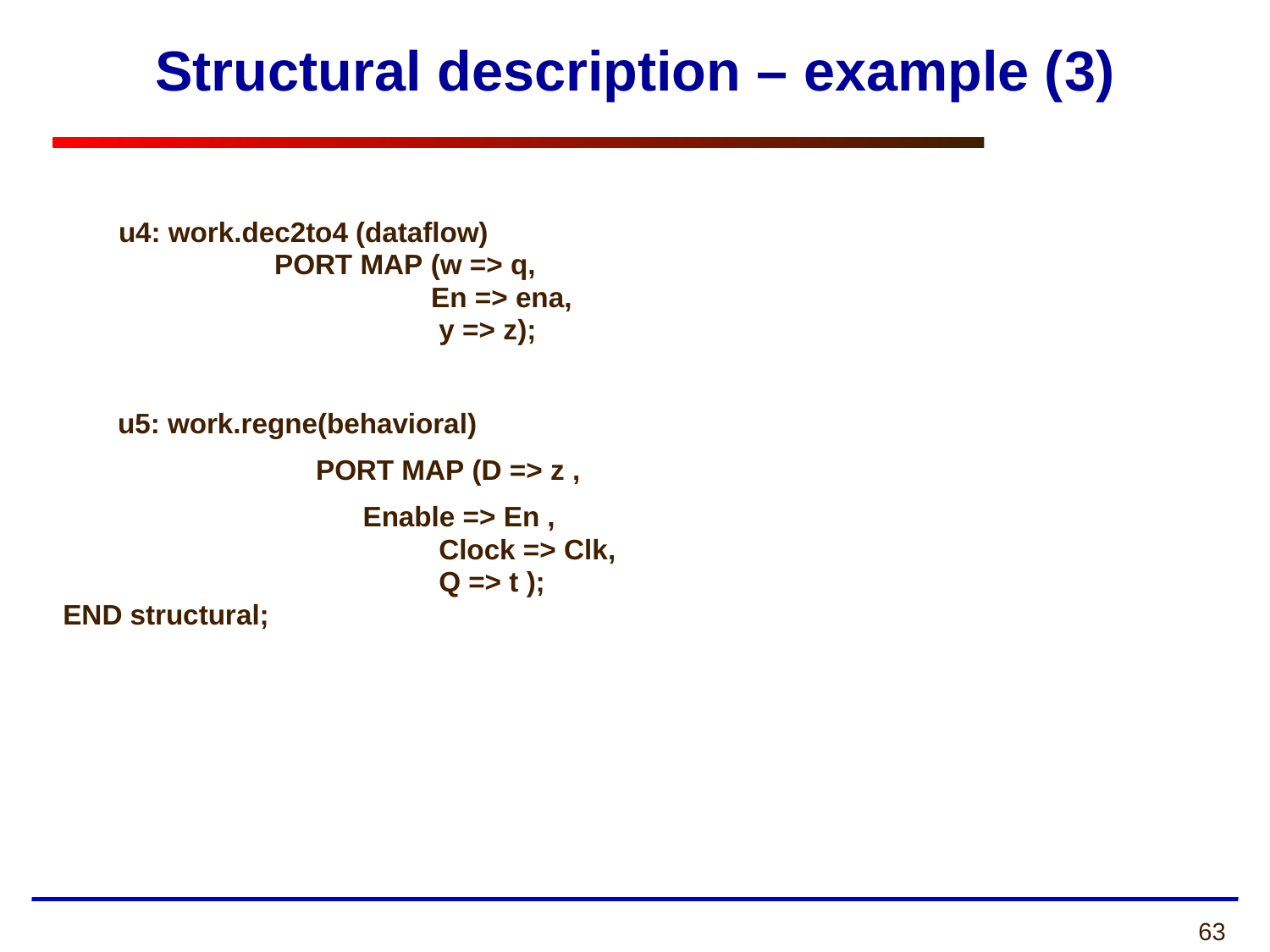

# Structural description – example (3)
	 u4: work.dec2to4 (dataflow)
                           PORT MAP (w => q,
                                               En => ena,
                                                y => z);

       u5: work.regne(behavioral)
		          PORT MAP (D => z ,
                     	                Enable => En ,
                                                Clock => Clk,
                                                Q => t );
END structural;